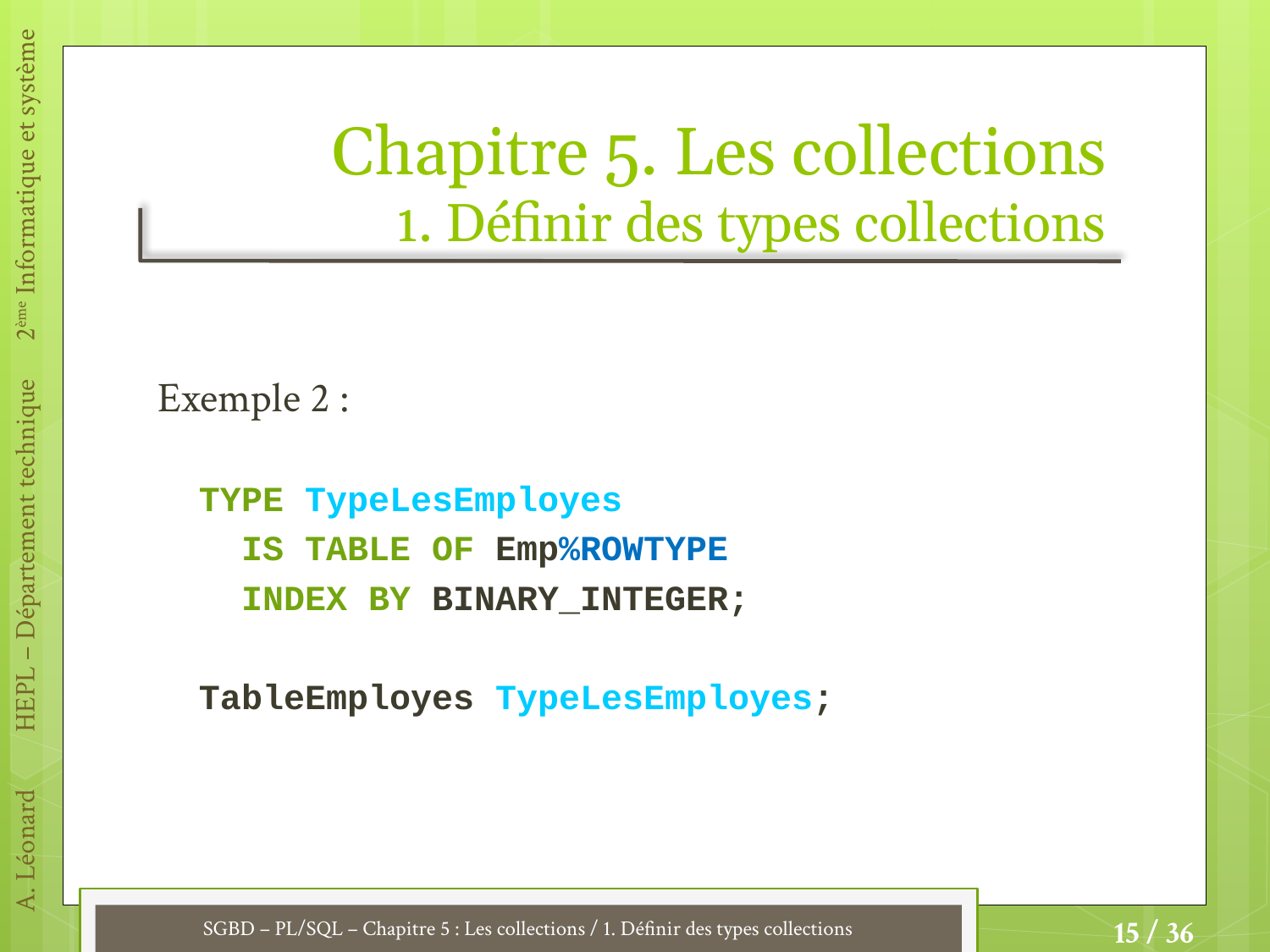

# Chapitre 5. Les collections 1. Définir des types collections
Exemple 2 :

TYPE TypeLesEmployes
  IS TABLE OF Emp%ROWTYPE
  INDEX BY BINARY_INTEGER;

TableEmployes TypeLesEmployes;

SGBD – PL/SQL – Chapitre 5 : Les collections / 1. Définir des types collections